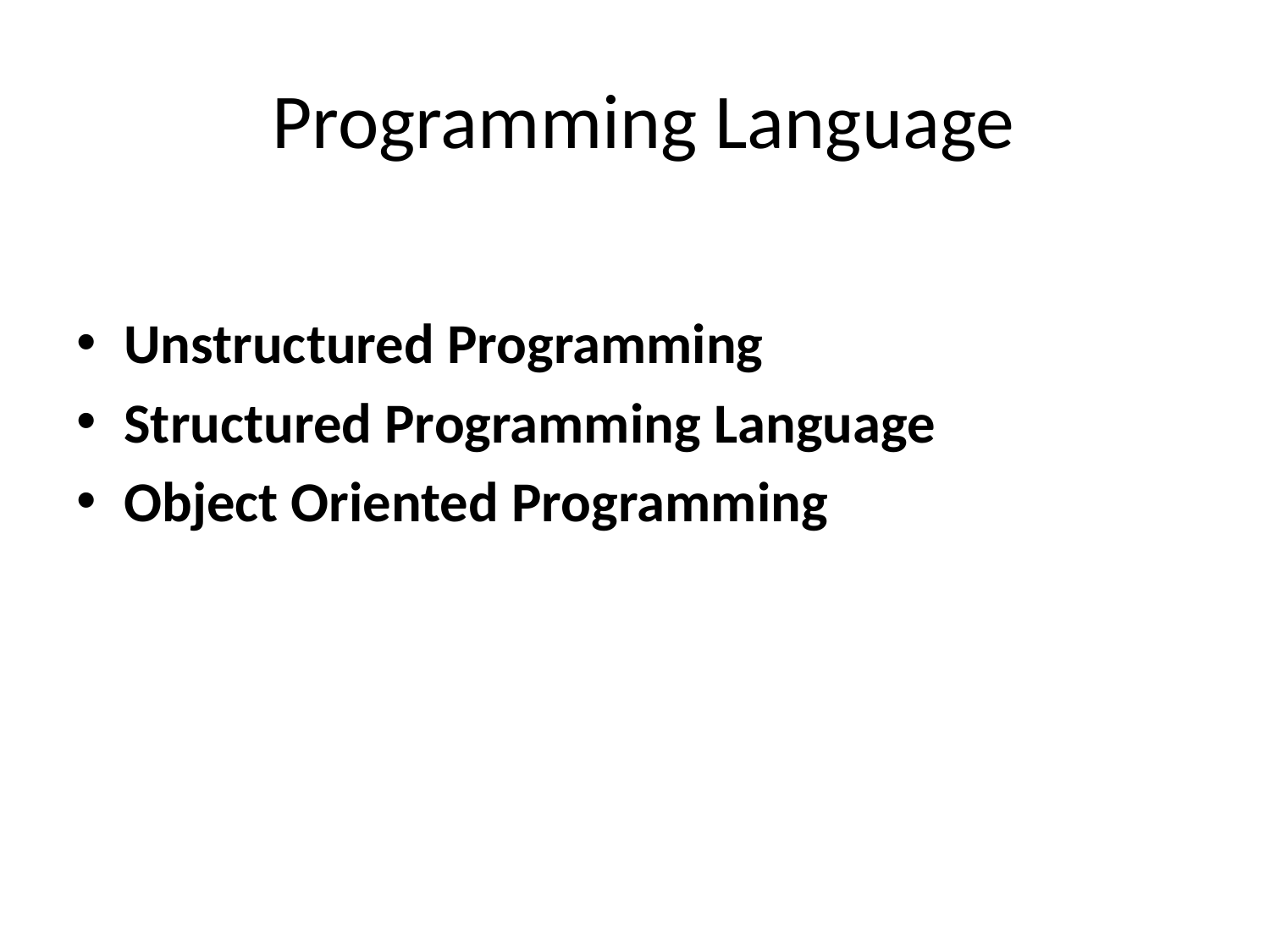

# Programming Language

Unstructured Programming
Structured Programming Language
Object Oriented Programming